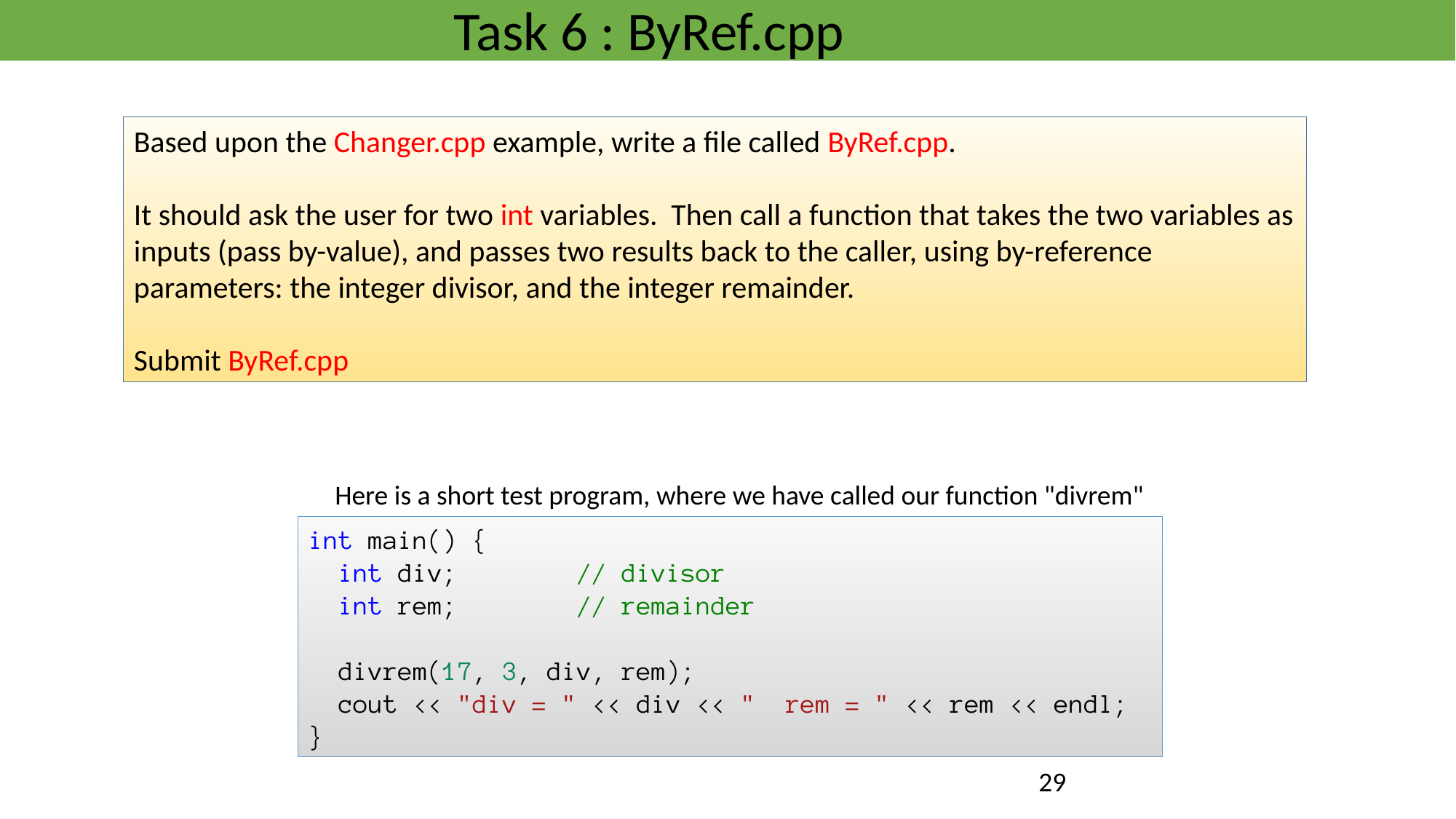

Task 6 : ByRef.cpp
Based upon the Changer.cpp example, write a file called ByRef.cpp.

It should ask the user for two int variables.  Then call a function that takes the two variables as inputs (pass by-value), and passes two results back to the caller, using by-reference parameters: the integer divisor, and the integer remainder.

Submit ByRef.cpp
Here is a short test program, where we have called our function "divrem"
int main() {
  int div;        // divisor
  int rem;        // remainder
  divrem(17, 3, div, rem);
  cout << "div = " << div << "  rem = " << rem << endl;
}
29